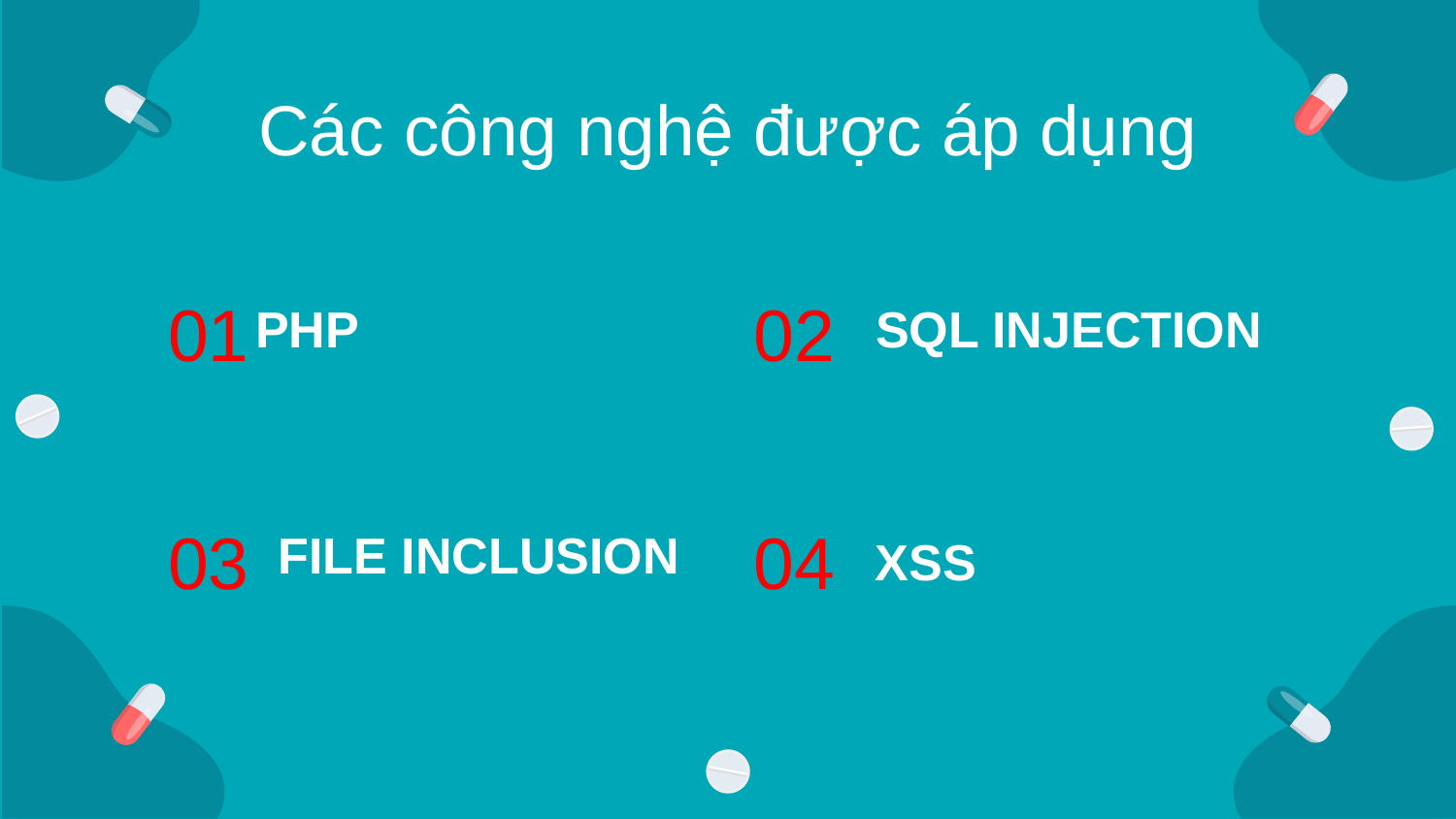

# Các công nghệ được áp dụng

01
02
PHP
SQL INJECTION
03
04
FILE INCLUSION
XSS